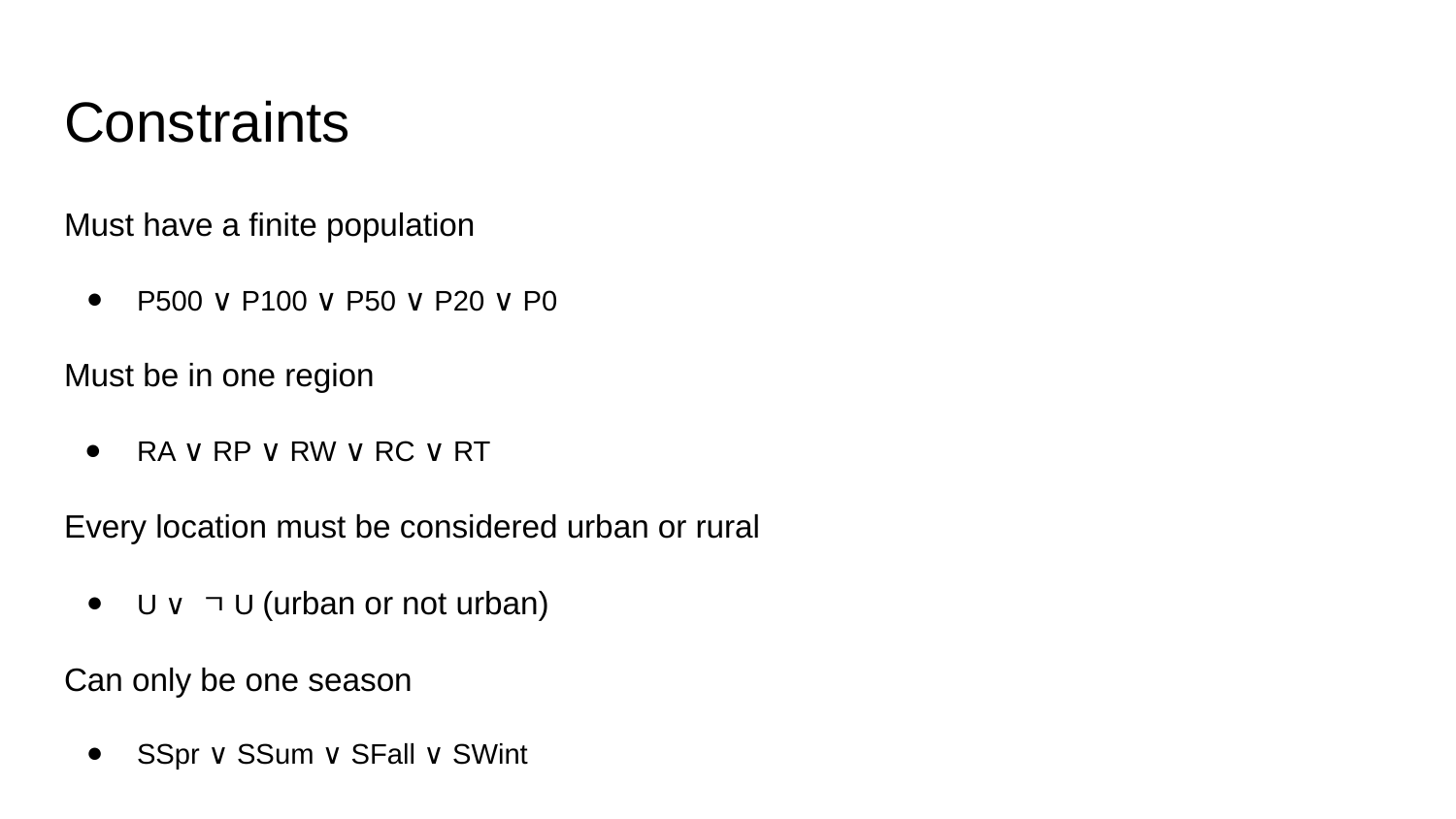

# Constraints
Must have a finite population
P500 ∨ P100 ∨ P50 ∨ P20 ∨ P0
Must be in one region
RA ∨ RP ∨ RW ∨ RC ∨ RT
Every location must be considered urban or rural
U ∨ ㄱU (urban or not urban)
Can only be one season
SSpr ∨ SSum ∨ SFall ∨ SWint